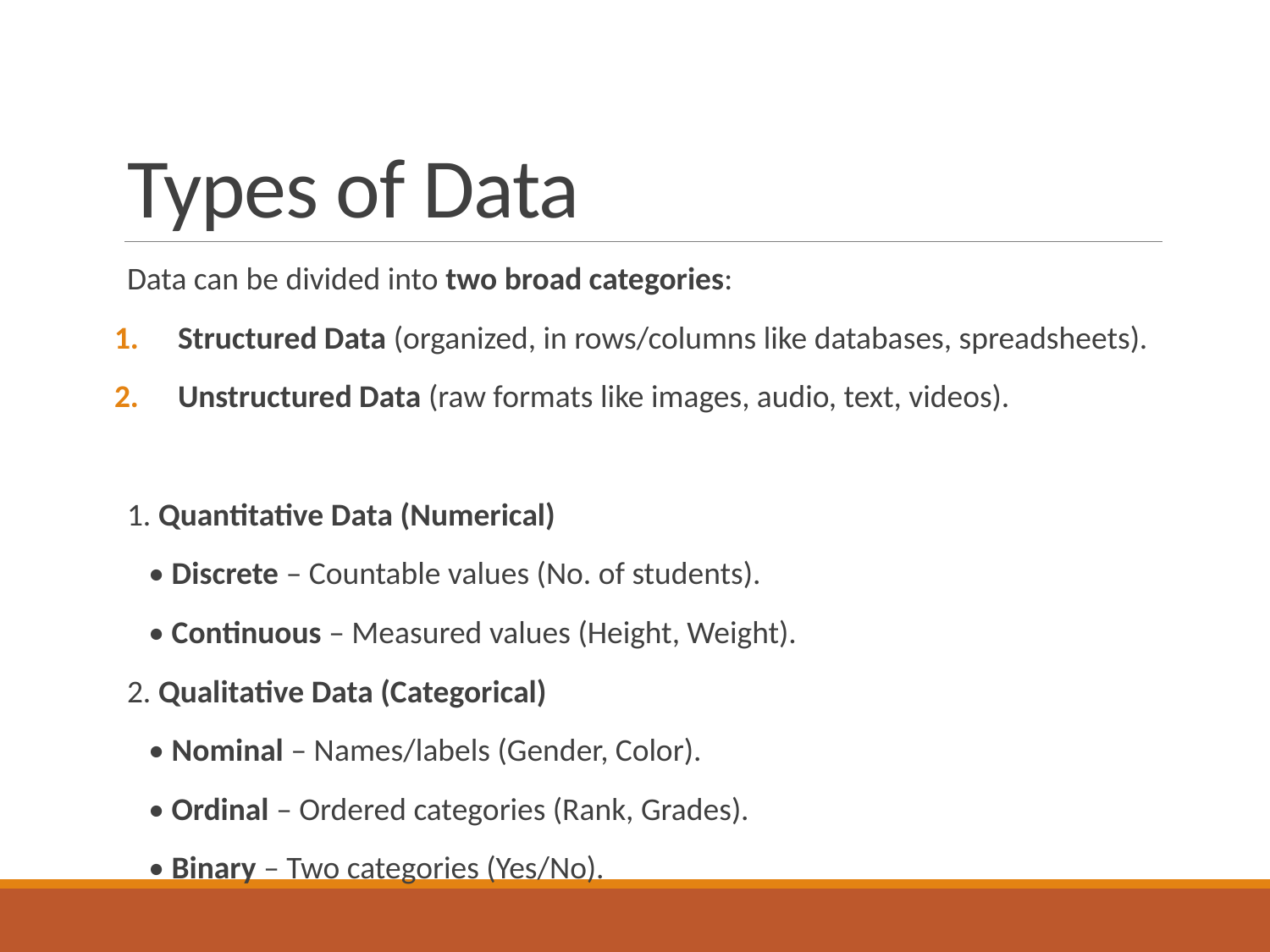

# Types of Data
Data can be divided into two broad categories:
Structured Data (organized, in rows/columns like databases, spreadsheets).
Unstructured Data (raw formats like images, audio, text, videos).

1. Quantitative Data (Numerical)
   • Discrete – Countable values (No. of students).
   • Continuous – Measured values (Height, Weight).
2. Qualitative Data (Categorical)
   • Nominal – Names/labels (Gender, Color).
   • Ordinal – Ordered categories (Rank, Grades).
   • Binary – Two categories (Yes/No).